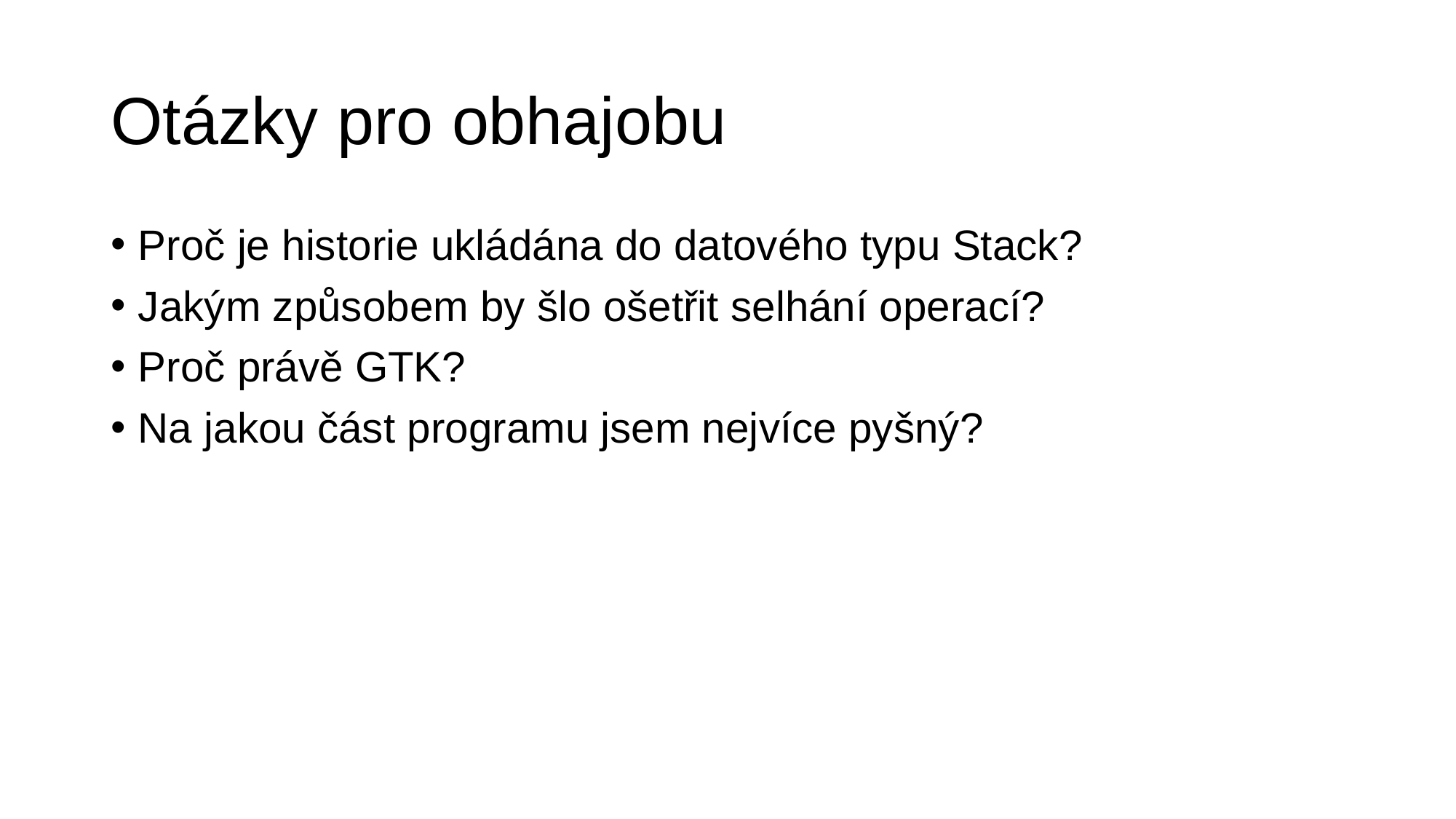

# Otázky pro obhajobu
Proč je historie ukládána do datového typu Stack?
Jakým způsobem by šlo ošetřit selhání operací?
Proč právě GTK?
Na jakou část programu jsem nejvíce pyšný?